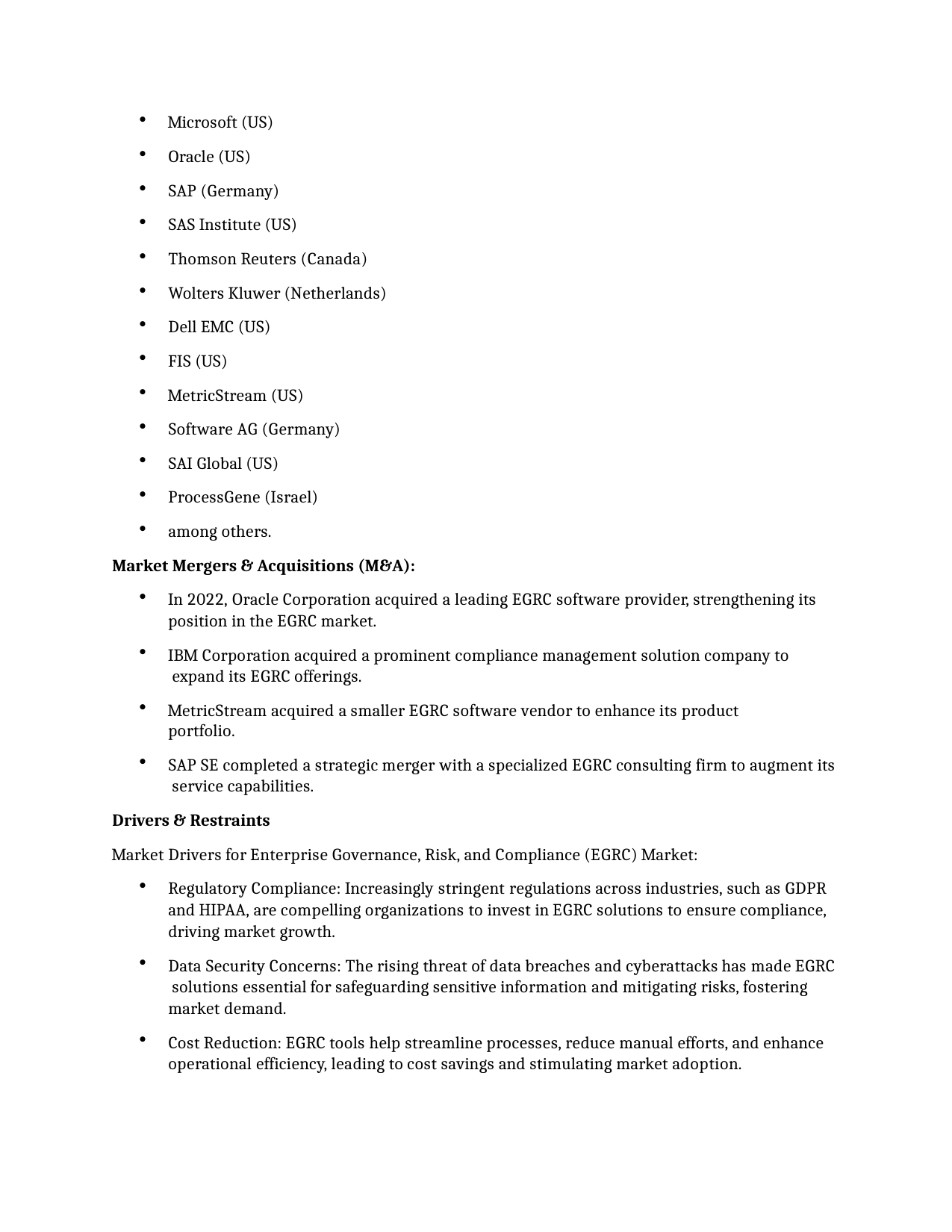

Microsoft (US)
Oracle (US)
SAP (Germany)
SAS Institute (US)
Thomson Reuters (Canada)
Wolters Kluwer (Netherlands)
Dell EMC (US)
FIS (US)
MetricStream (US)
Software AG (Germany)
SAI Global (US)
ProcessGene (Israel)
among others.
Market Mergers & Acquisitions (M&A):
In 2022, Oracle Corporation acquired a leading EGRC software provider, strengthening its  position in the EGRC market.
IBM Corporation acquired a prominent compliance management solution company to  expand its EGRC offerings.
MetricStream acquired a smaller EGRC software vendor to enhance its product portfolio.
SAP SE completed a strategic merger with a specialized EGRC consulting firm to augment its  service capabilities.
Drivers & Restraints
Market Drivers for Enterprise Governance, Risk, and Compliance (EGRC) Market:
Regulatory Compliance: Increasingly stringent regulations across industries, such as GDPR  and HIPAA, are compelling organizations to invest in EGRC solutions to ensure compliance,  driving market growth.
Data Security Concerns: The rising threat of data breaches and cyberattacks has made EGRC  solutions essential for safeguarding sensitive information and mitigating risks, fostering  market demand.
Cost Reduction: EGRC tools help streamline processes, reduce manual efforts, and enhance  operational efficiency, leading to cost savings and stimulating market adoption.